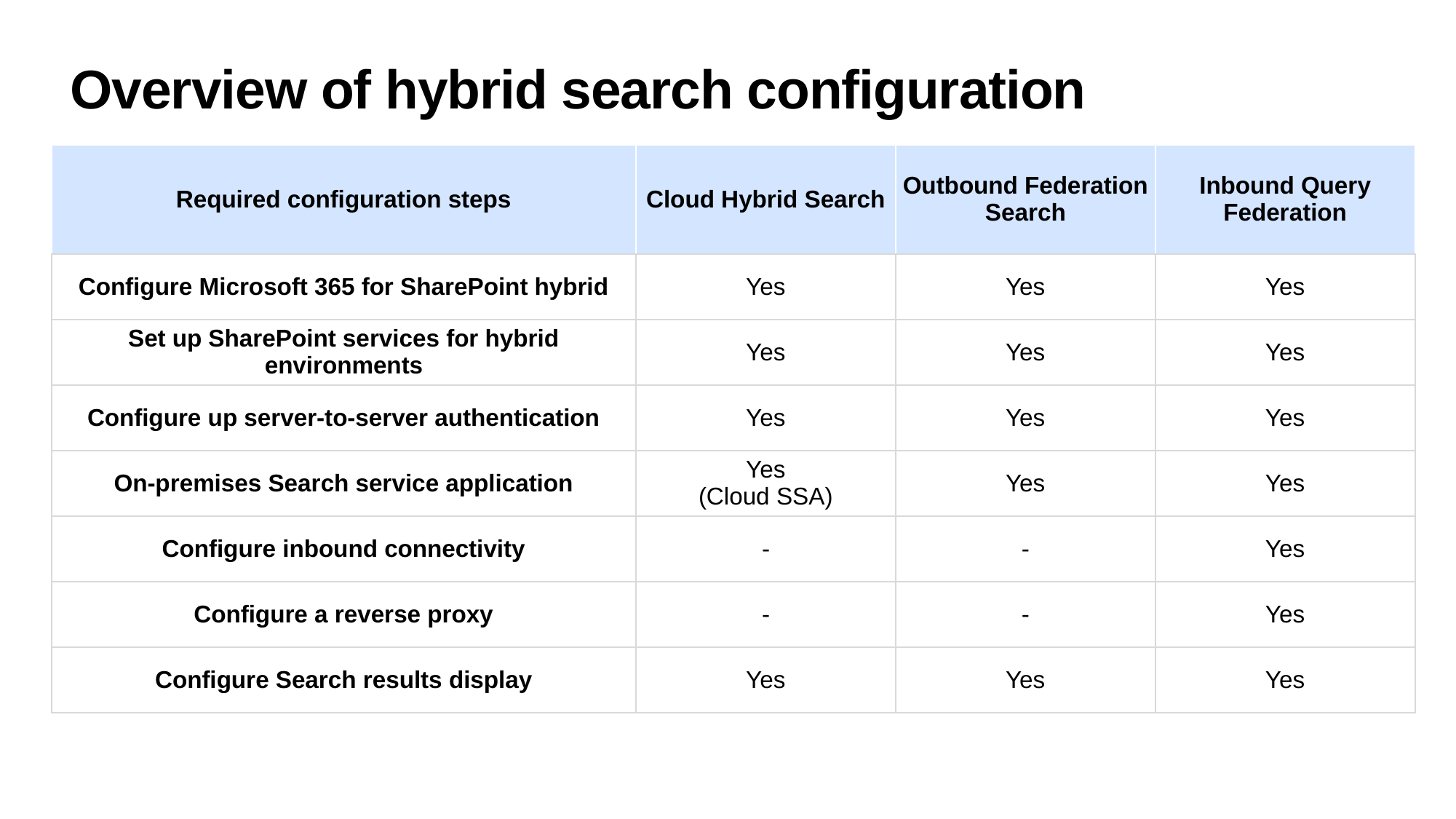

# Overview of hybrid search configuration
| Required configuration steps | Cloud Hybrid Search | Outbound Federation Search | Inbound Query Federation |
| --- | --- | --- | --- |
| Configure Microsoft 365 for SharePoint hybrid | Yes | Yes | Yes |
| Set up SharePoint services for hybrid environments | Yes | Yes | Yes |
| Configure up server-to-server authentication | Yes | Yes | Yes |
| On-premises Search service application | Yes (Cloud SSA) | Yes | Yes |
| Configure inbound connectivity | - | - | Yes |
| Configure a reverse proxy | - | - | Yes |
| Configure Search results display | Yes | Yes | Yes |